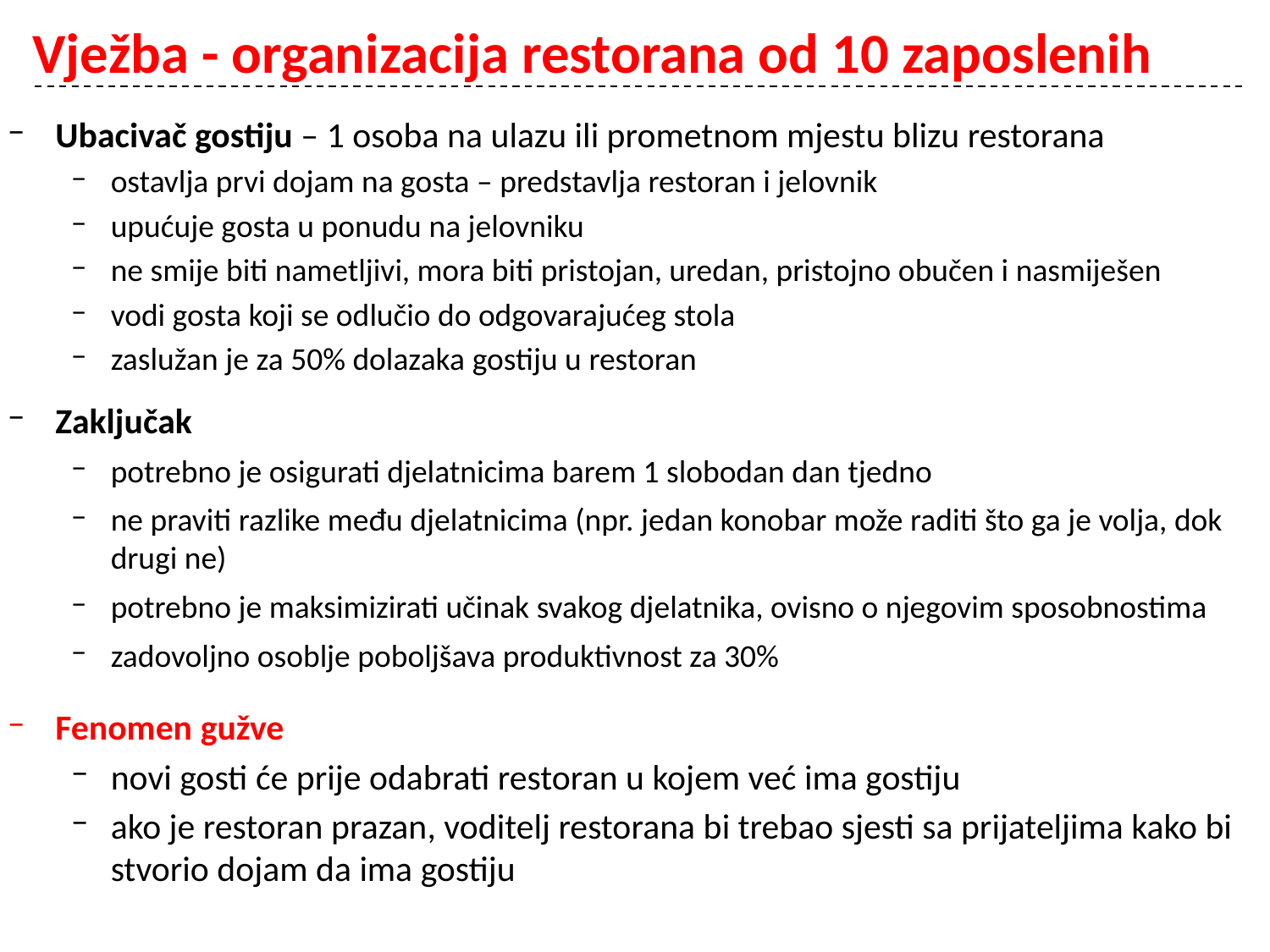

# Vježba - organizacija restorana od 10 zaposlenih
Ubacivač gostiju – 1 osoba na ulazu ili prometnom mjestu blizu restorana
ostavlja prvi dojam na gosta – predstavlja restoran i jelovnik
upućuje gosta u ponudu na jelovniku
ne smije biti nametljivi, mora biti pristojan, uredan, pristojno obučen i nasmiješen
vodi gosta koji se odlučio do odgovarajućeg stola
zaslužan je za 50% dolazaka gostiju u restoran
Zaključak
potrebno je osigurati djelatnicima barem 1 slobodan dan tjedno
ne praviti razlike među djelatnicima (npr. jedan konobar može raditi što ga je volja, dok drugi ne)
potrebno je maksimizirati učinak svakog djelatnika, ovisno o njegovim sposobnostima
zadovoljno osoblje poboljšava produktivnost za 30%
Fenomen gužve
novi gosti će prije odabrati restoran u kojem već ima gostiju
ako je restoran prazan, voditelj restorana bi trebao sjesti sa prijateljima kako bi stvorio dojam da ima gostiju